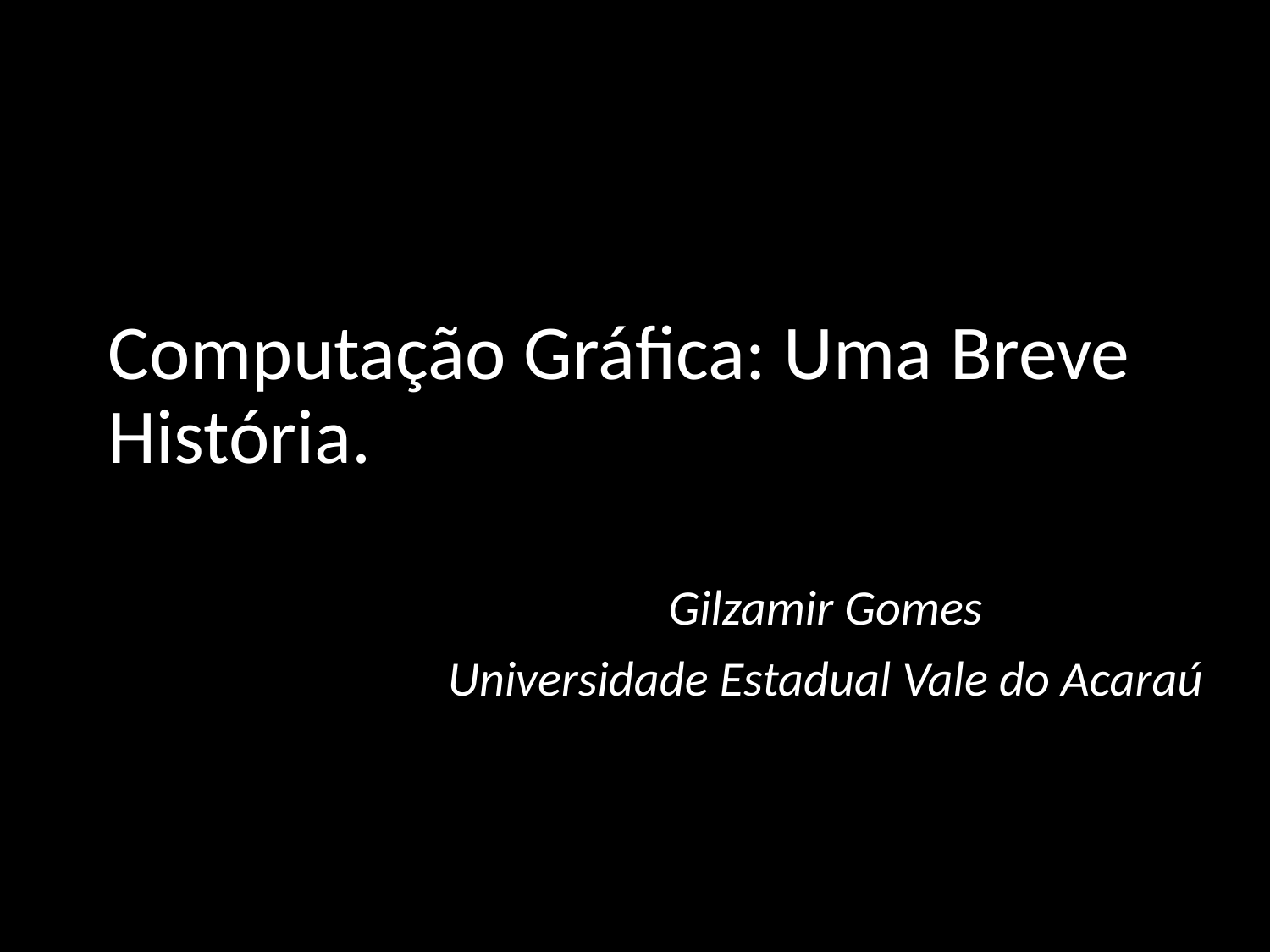

# Computação Gráfica: Uma Breve História.
Gilzamir Gomes
Universidade Estadual Vale do Acaraú